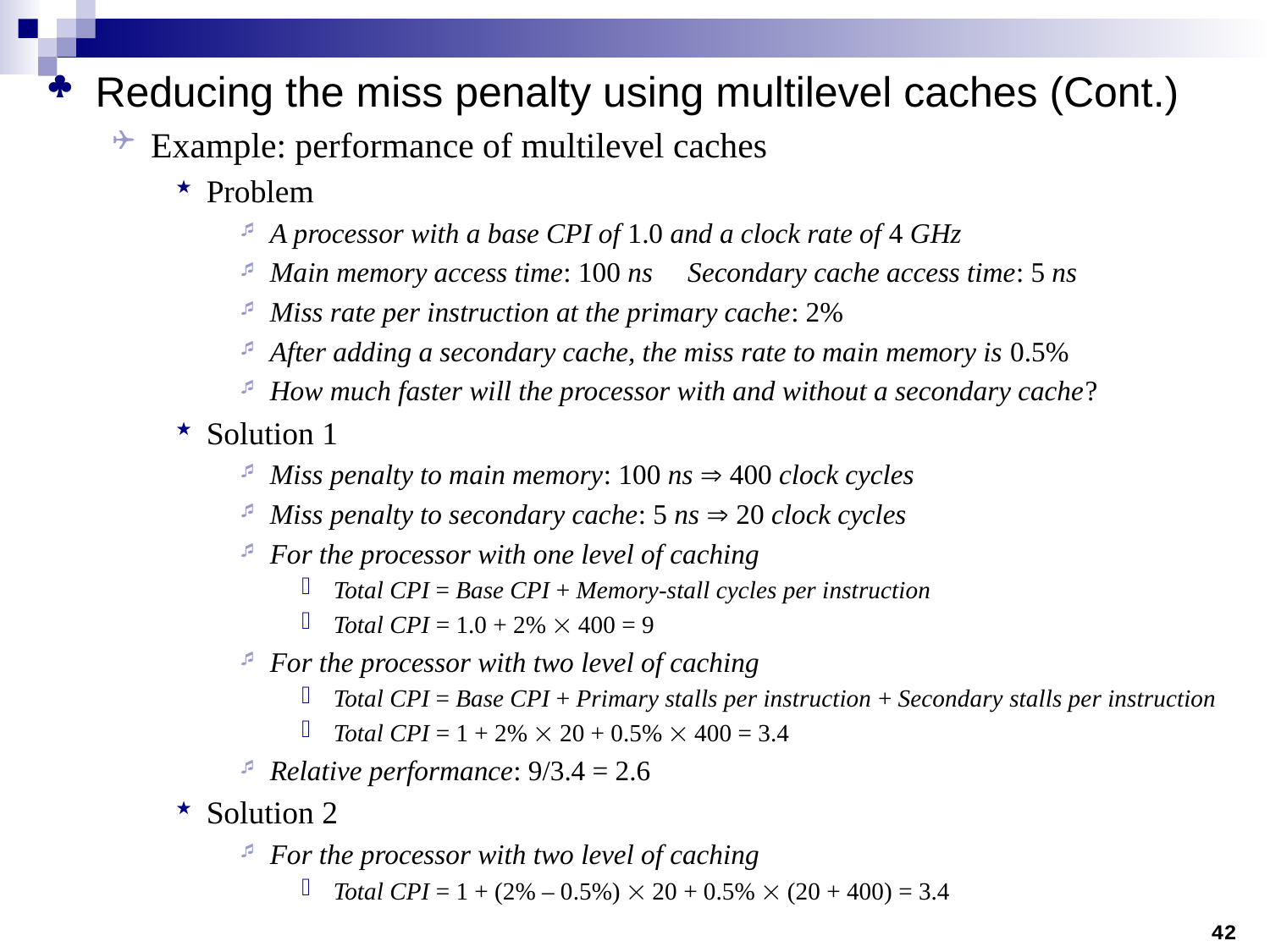

Reducing the miss penalty using multilevel caches (Cont.)
Example: performance of multilevel caches
Problem
A processor with a base CPI of 1.0 and a clock rate of 4 GHz
Main memory access time: 100 ns     Secondary cache access time: 5 ns
Miss rate per instruction at the primary cache: 2%
After adding a secondary cache, the miss rate to main memory is 0.5%
How much faster will the processor with and without a secondary cache?
Solution 1
Miss penalty to main memory: 100 ns ⇒ 400 clock cycles
Miss penalty to secondary cache: 5 ns ⇒ 20 clock cycles
For the processor with one level of caching
Total CPI = Base CPI + Memory-stall cycles per instruction
Total CPI = 1.0 + 2% × 400 = 9
For the processor with two level of caching
Total CPI = Base CPI + Primary stalls per instruction + Secondary stalls per instruction
Total CPI = 1 + 2% × 20 + 0.5% × 400 = 3.4
Relative performance: 9/3.4 = 2.6
Solution 2
For the processor with two level of caching
Total CPI = 1 + (2% – 0.5%) × 20 + 0.5% × (20 + 400) = 3.4
42